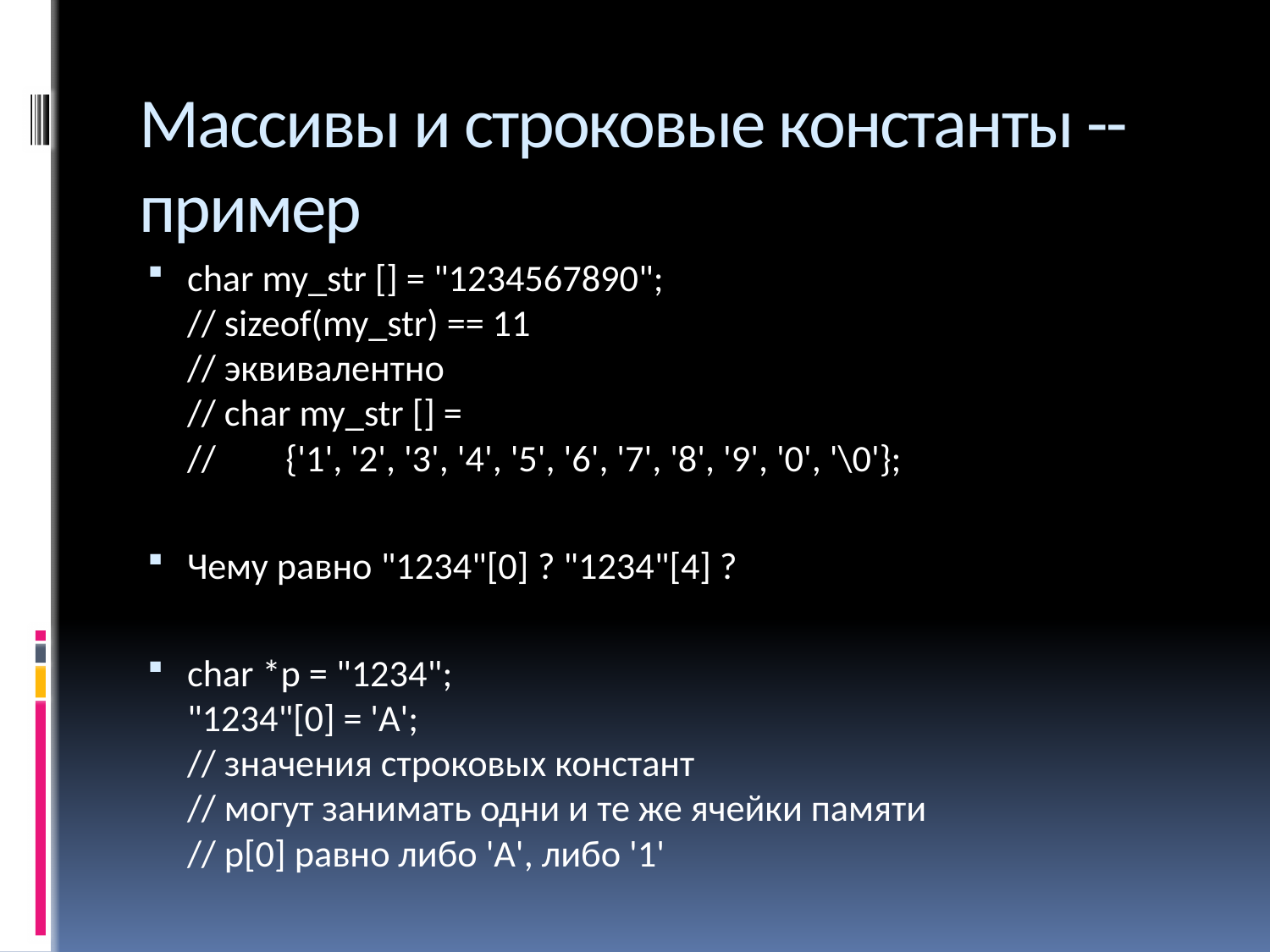

# Массивы и строковые константы -- пример
char my_str [] = "1234567890";
// sizeof(my_str) == 11
// эквивалентно
// char my_str [] =
//	 {'1', '2', '3', '4', '5', '6', '7', '8', '9', '0', '\0'};

Чему равно "1234"[0] ? "1234"[4] ?

char *p = "1234";
"1234"[0] = 'A';
// значения строковых констант
// могут занимать одни и те же ячейки памяти
// p[0] равно либо 'A', либо '1'